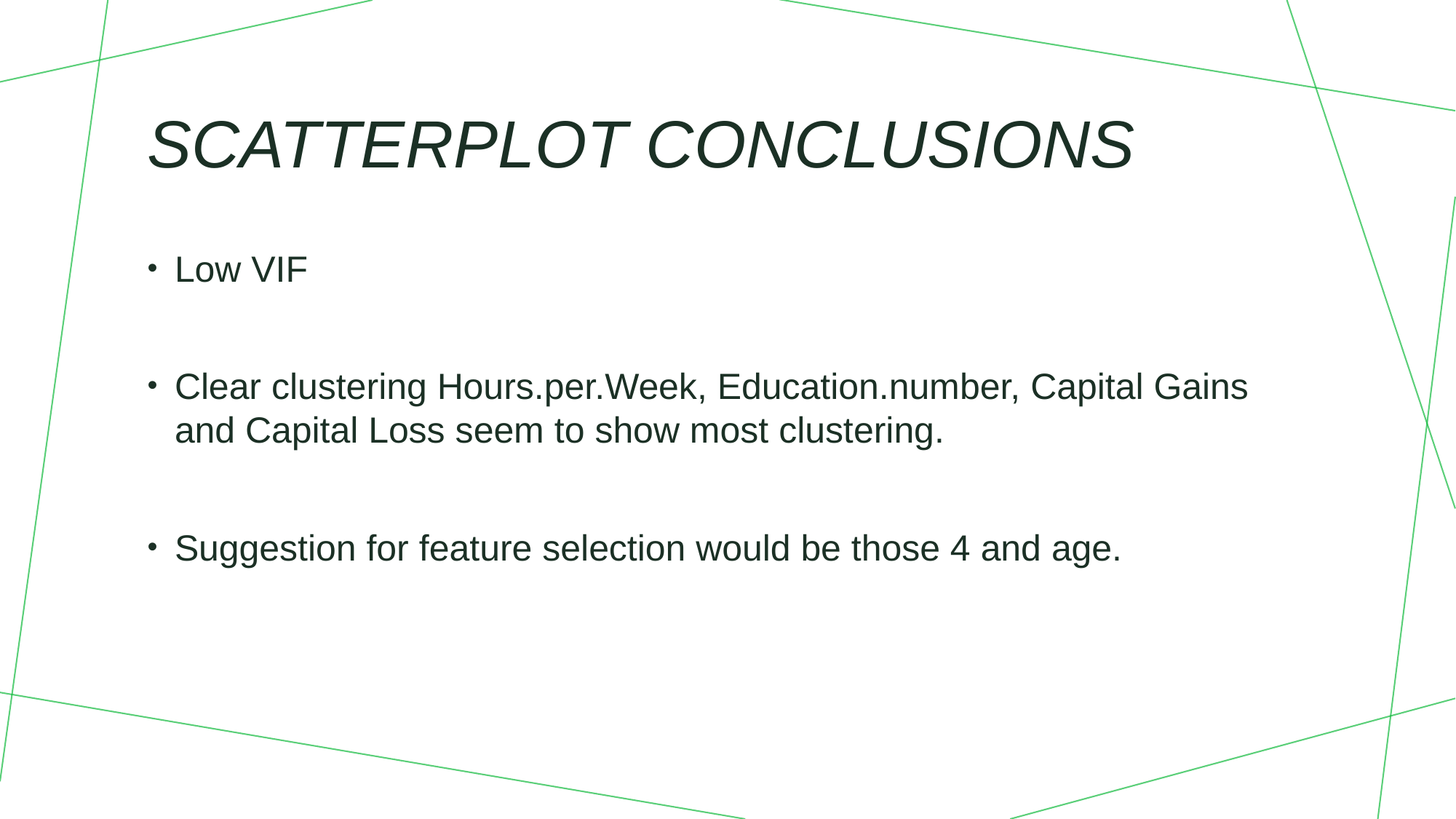

# Scatterplot conclusions
Low VIF

Clear clustering Hours.per.Week, Education.number, Capital Gains and Capital Loss seem to show most clustering.

Suggestion for feature selection would be those 4 and age.